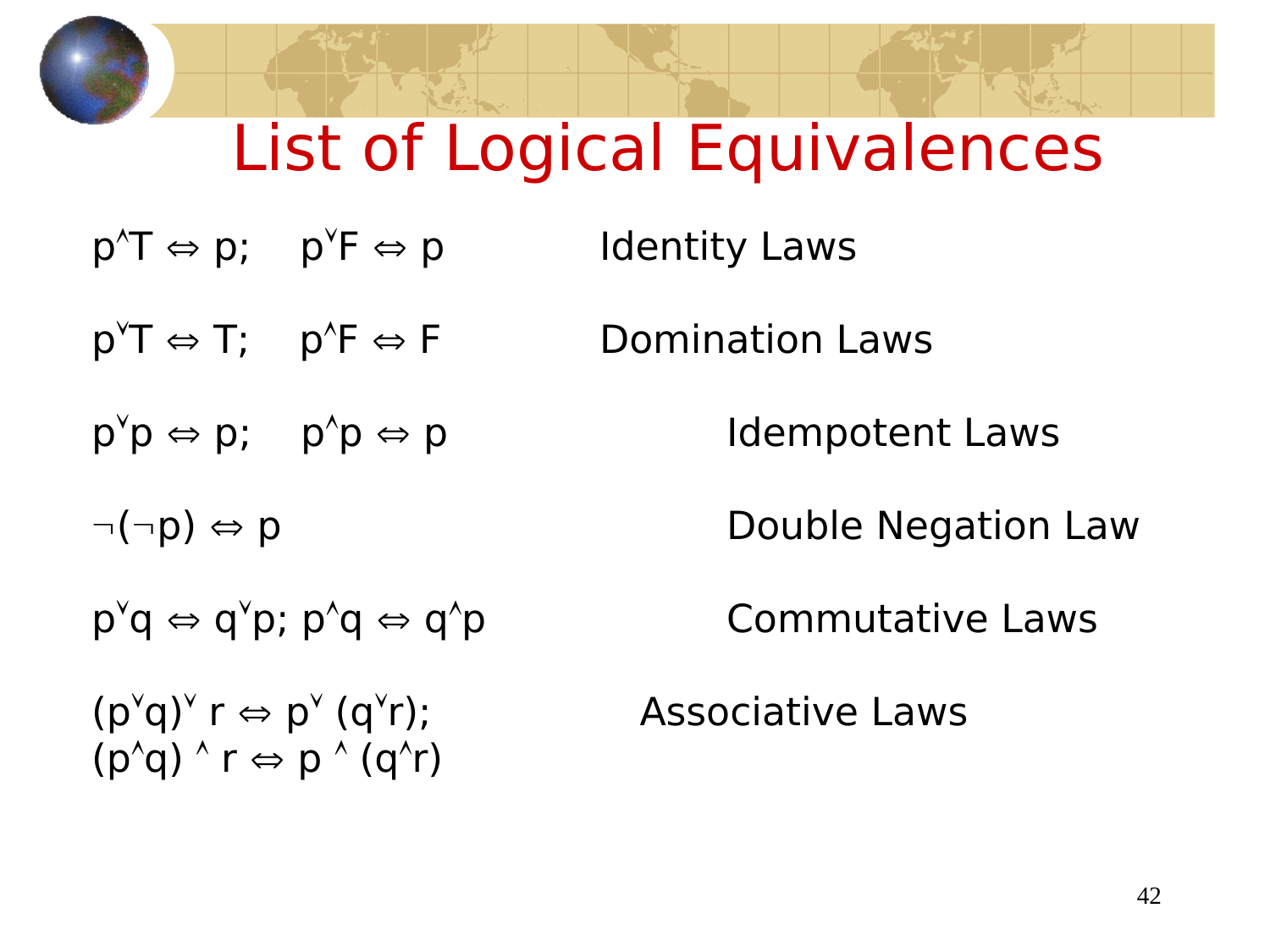

List of Logical Equivalences

p∧T ⇔ p;    p∨F ⇔ p		Identity Laws

p∨T ⇔ T;    p∧F ⇔ F		Domination Laws

p∨p ⇔ p;    p∧p ⇔ p   		Idempotent Laws

¬(¬p) ⇔ p				Double Negation Law

p∨q ⇔ q∨p; p∧q ⇔ q∧p		Commutative Laws

(p∨q)∨ r ⇔ p∨ (q∨r);                 Associative Laws
(p∧q) ∧ r ⇔ p ∧ (q∧r)

42